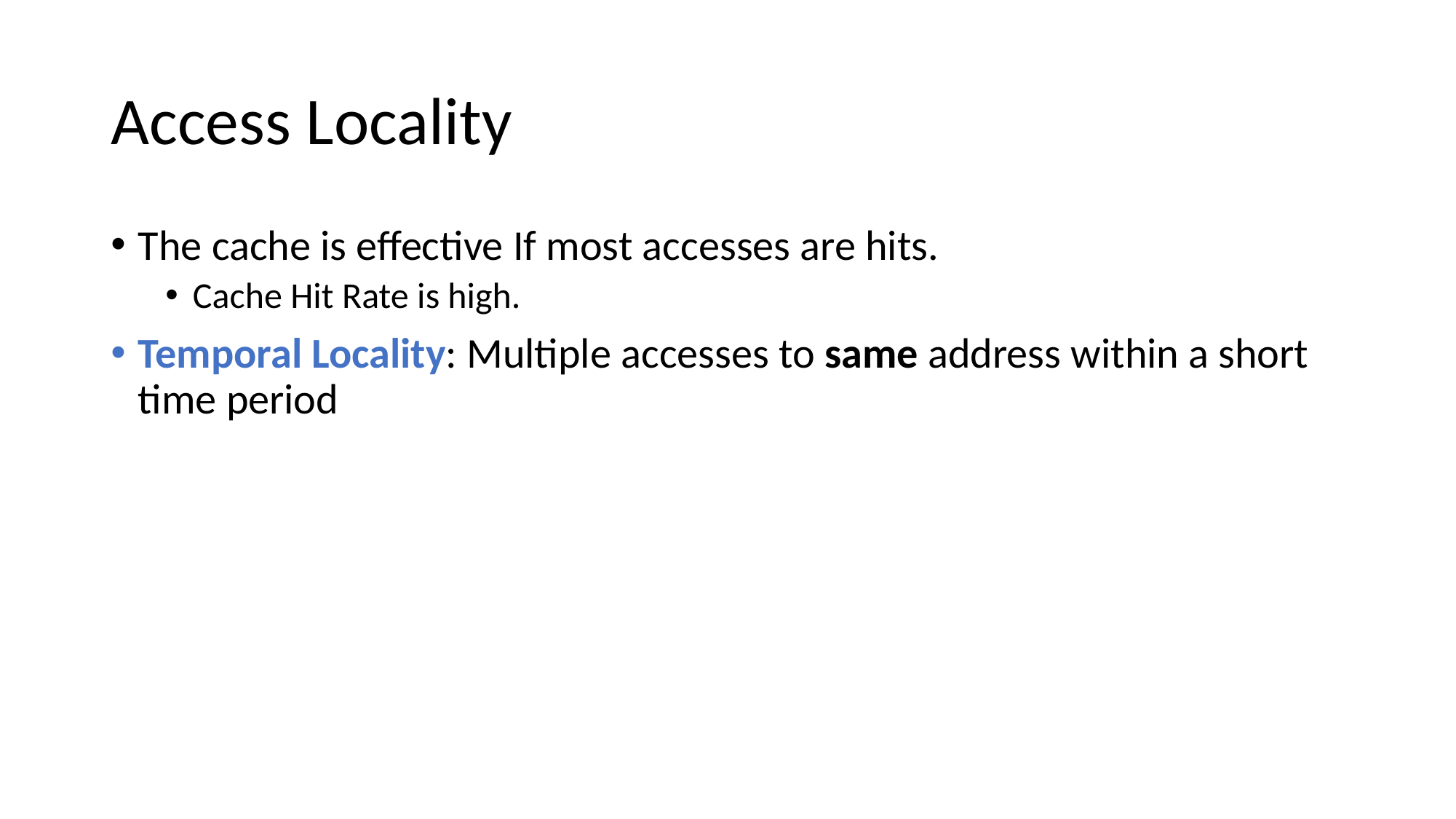

# Access Locality
The cache is effective If most accesses are hits.
Cache Hit Rate is high.
Temporal Locality: Multiple accesses to same address within a short time period